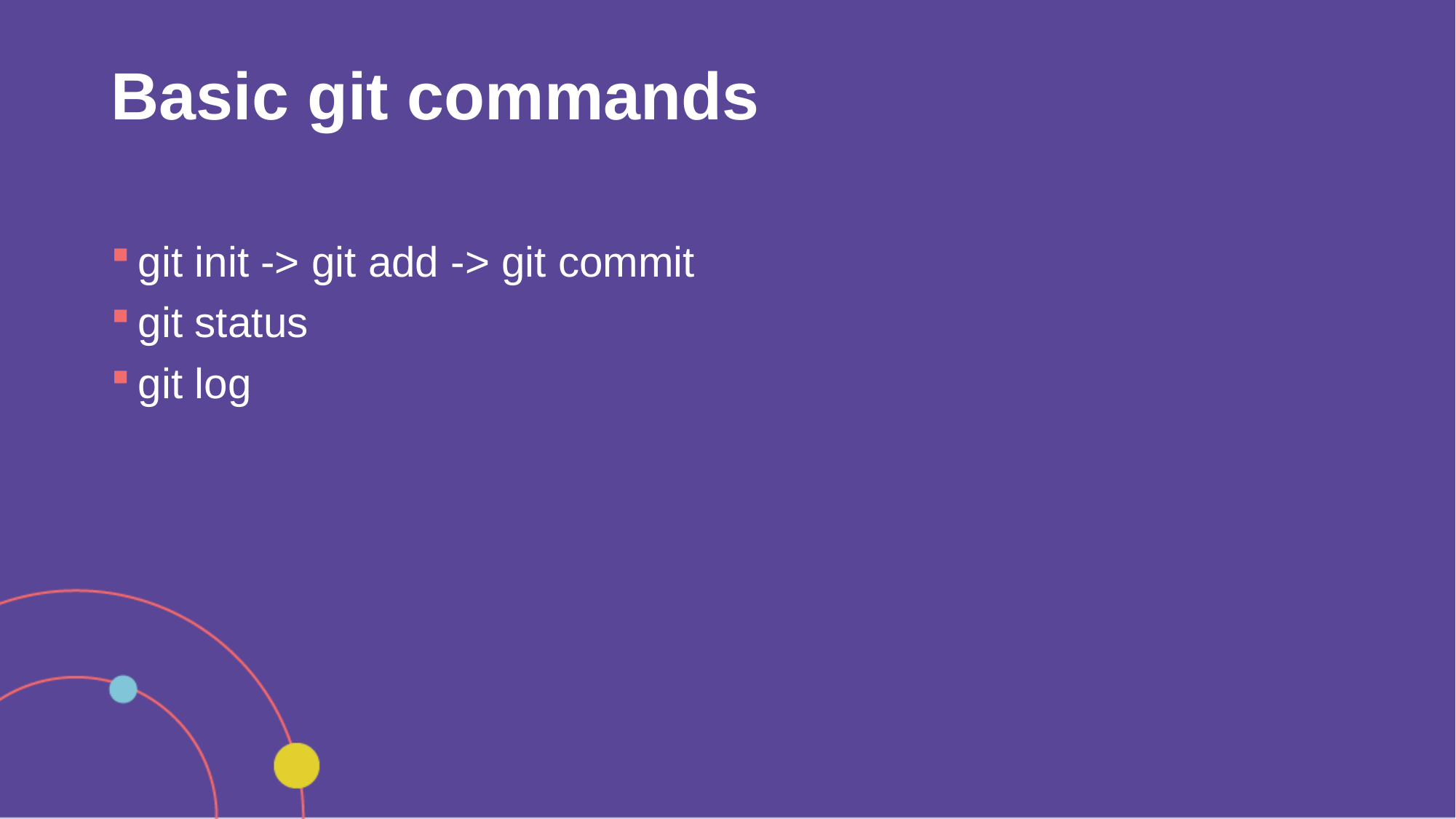

# Basic git commands

git init -> git add -> git commit
git status
git log